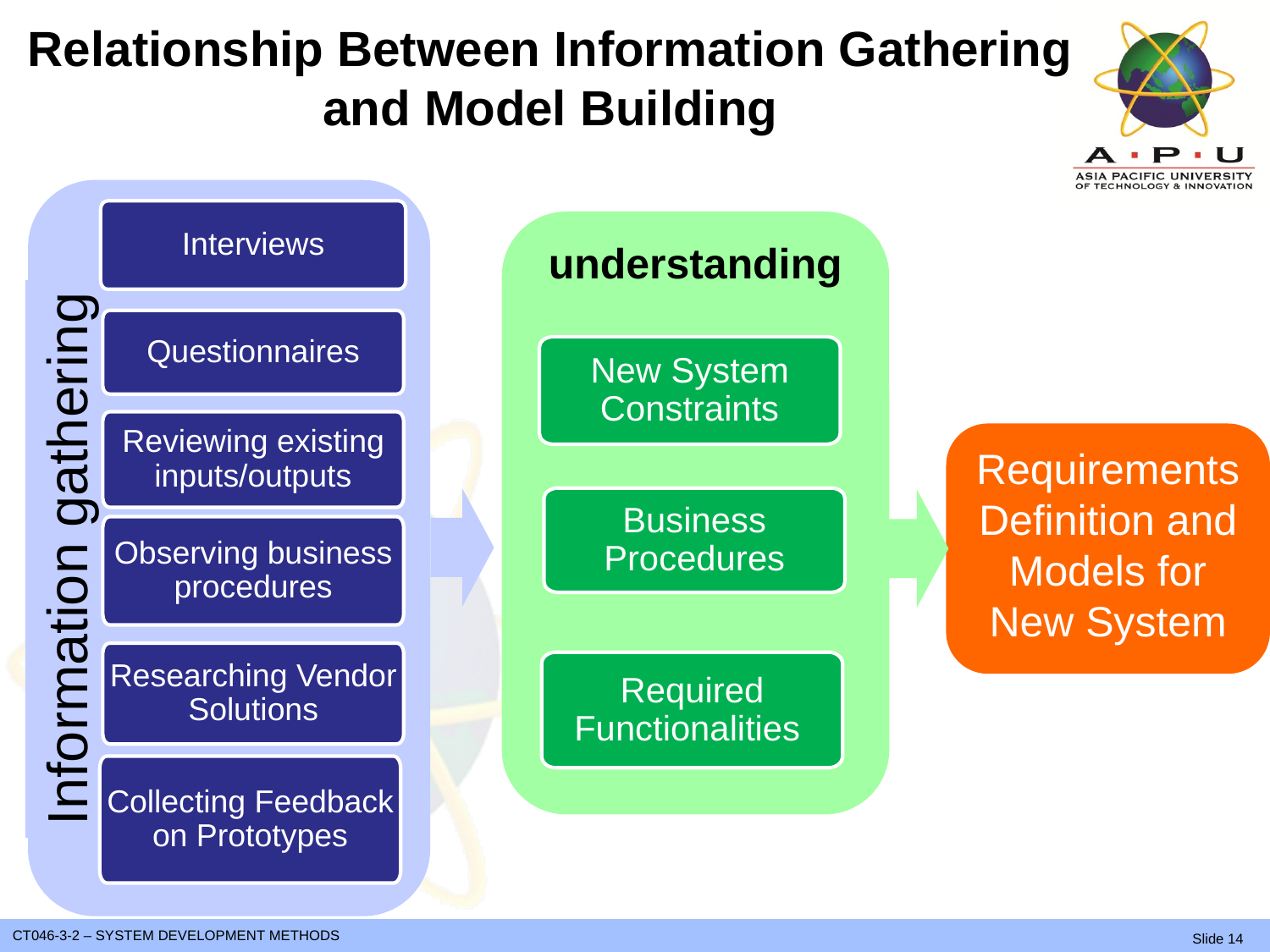

# Relationship Between Information Gathering and Model Building

Information gathering
Interviews
understanding
Questionnaires
New System Constraints
Reviewing existing inputs/outputs
Requirements Definition and Models for New System
Business Procedures

Observing business procedures
Researching Vendor Solutions
Required Functionalities
Collecting Feedback on Prototypes